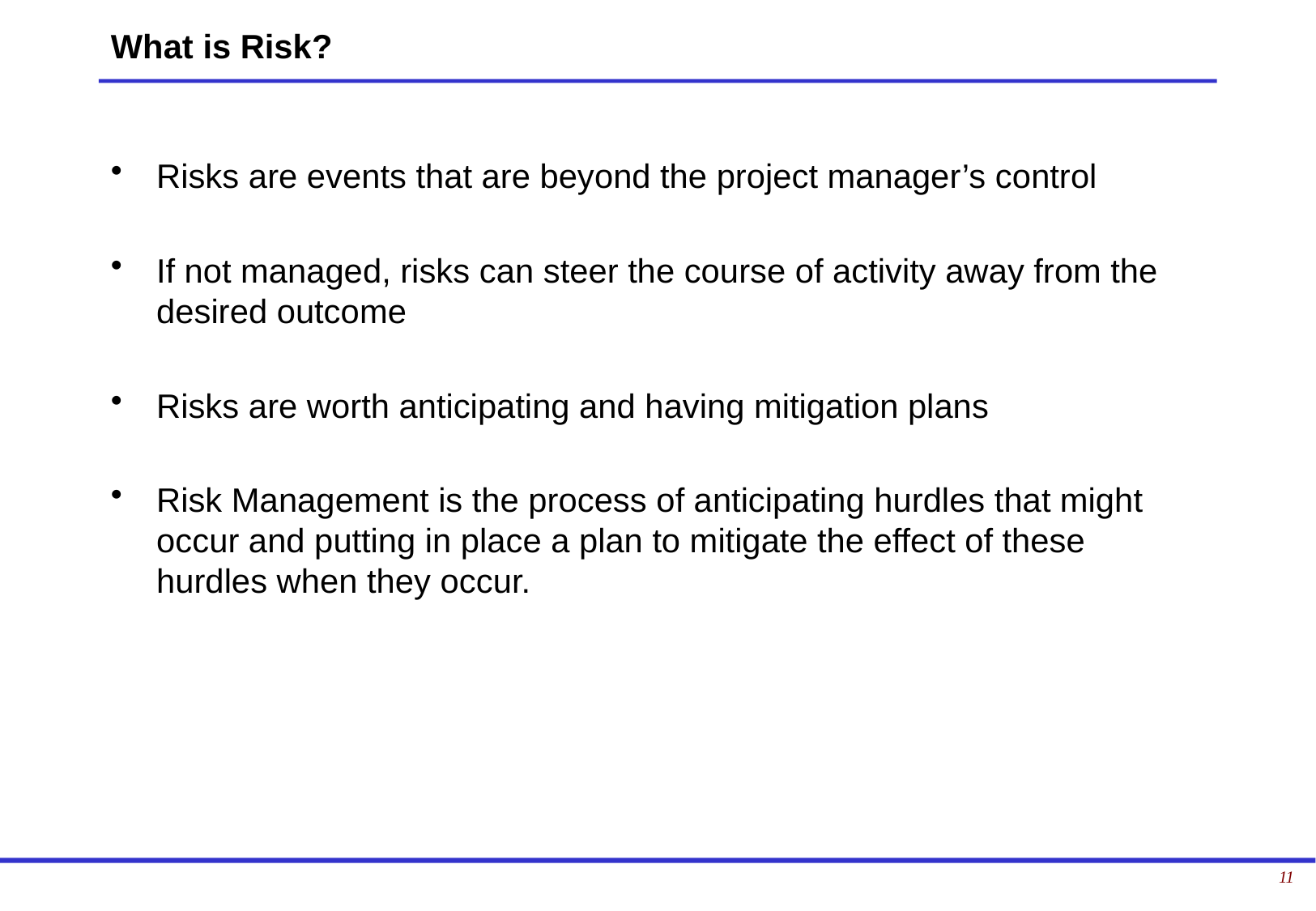

# What is Risk?

Risks are events that are beyond the project manager’s control

If not managed, risks can steer the course of activity away from the desired outcome

Risks are worth anticipating and having mitigation plans

Risk Management is the process of anticipating hurdles that might occur and putting in place a plan to mitigate the effect of these hurdles when they occur.

11